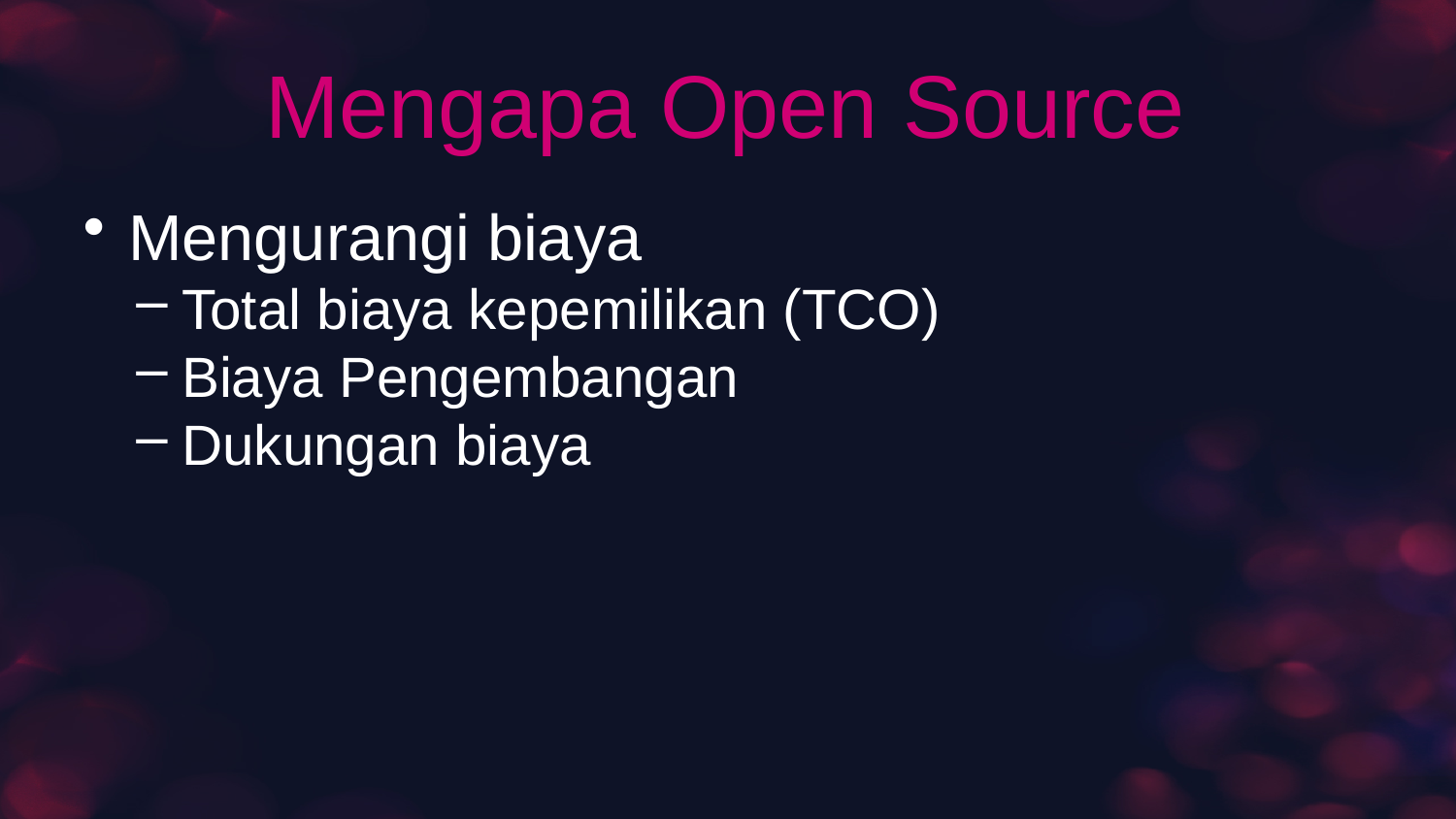

# Mengapa Open Source
Mengurangi biaya
Total biaya kepemilikan (TCO)
Biaya Pengembangan
Dukungan biaya